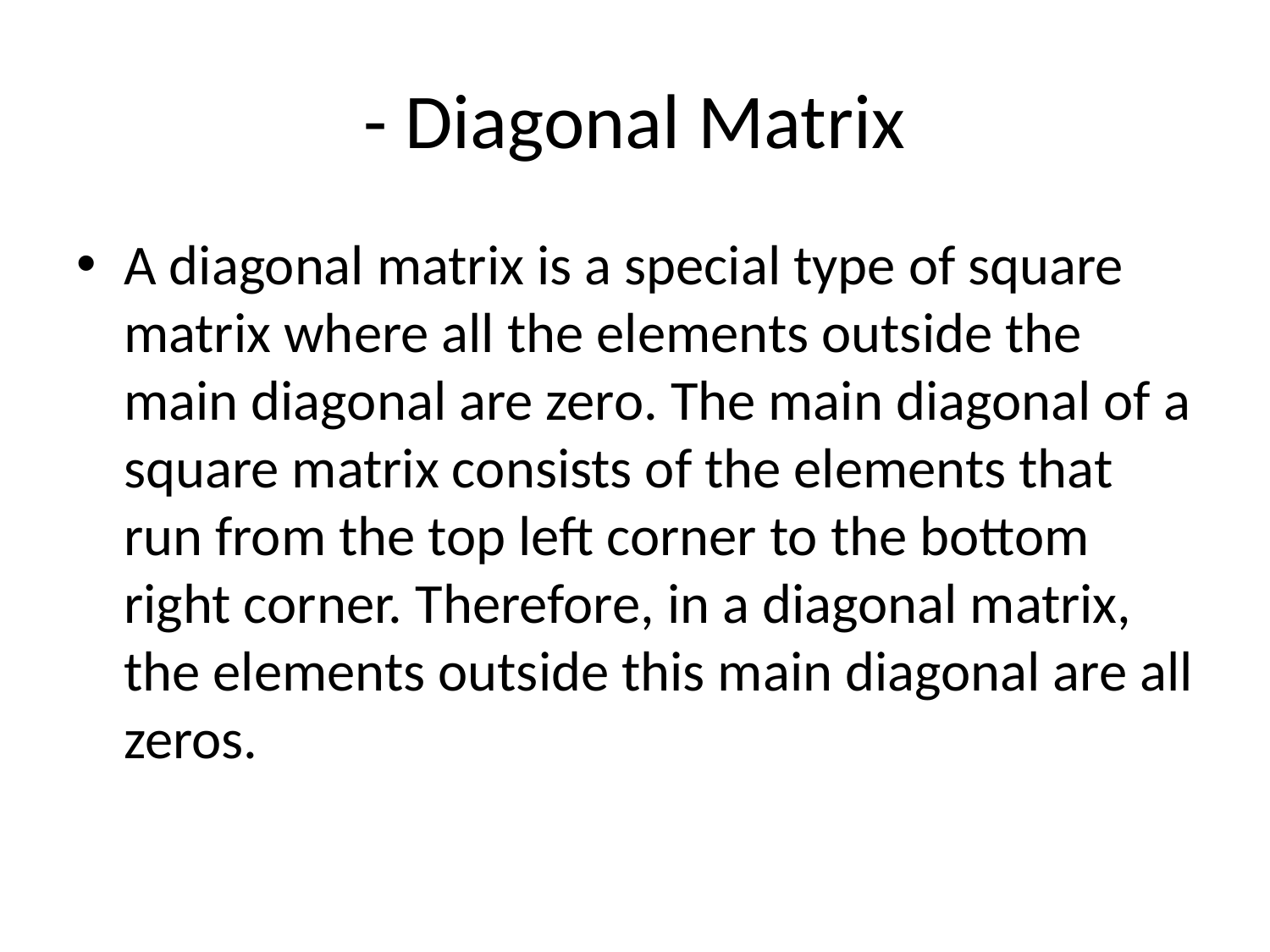

# - Diagonal Matrix
A diagonal matrix is a special type of square matrix where all the elements outside the main diagonal are zero. The main diagonal of a square matrix consists of the elements that run from the top left corner to the bottom right corner. Therefore, in a diagonal matrix, the elements outside this main diagonal are all zeros.